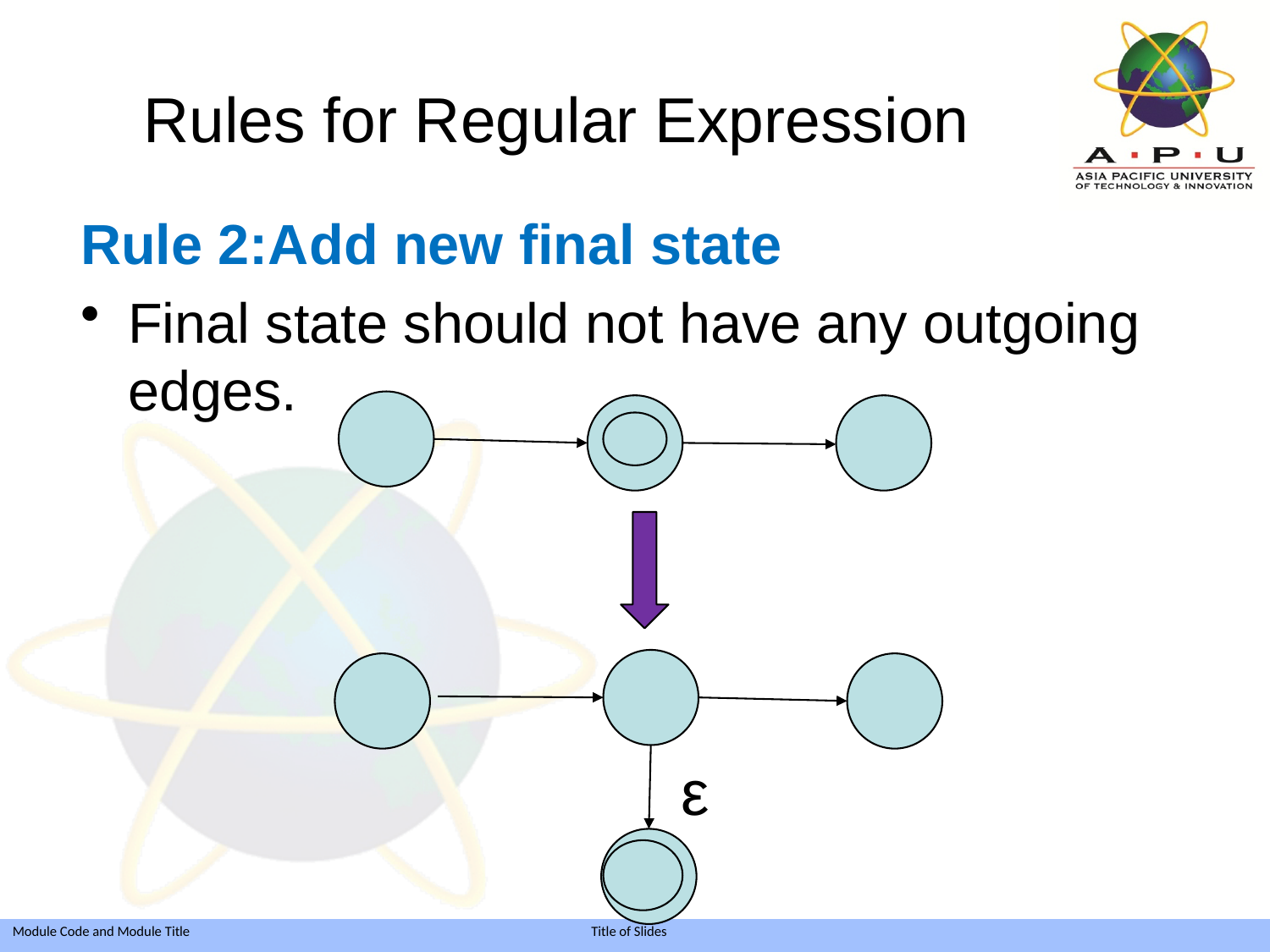

# Rules for Regular Expression
Rule 2:Add new final state
Final state should not have any outgoing edges.

ε